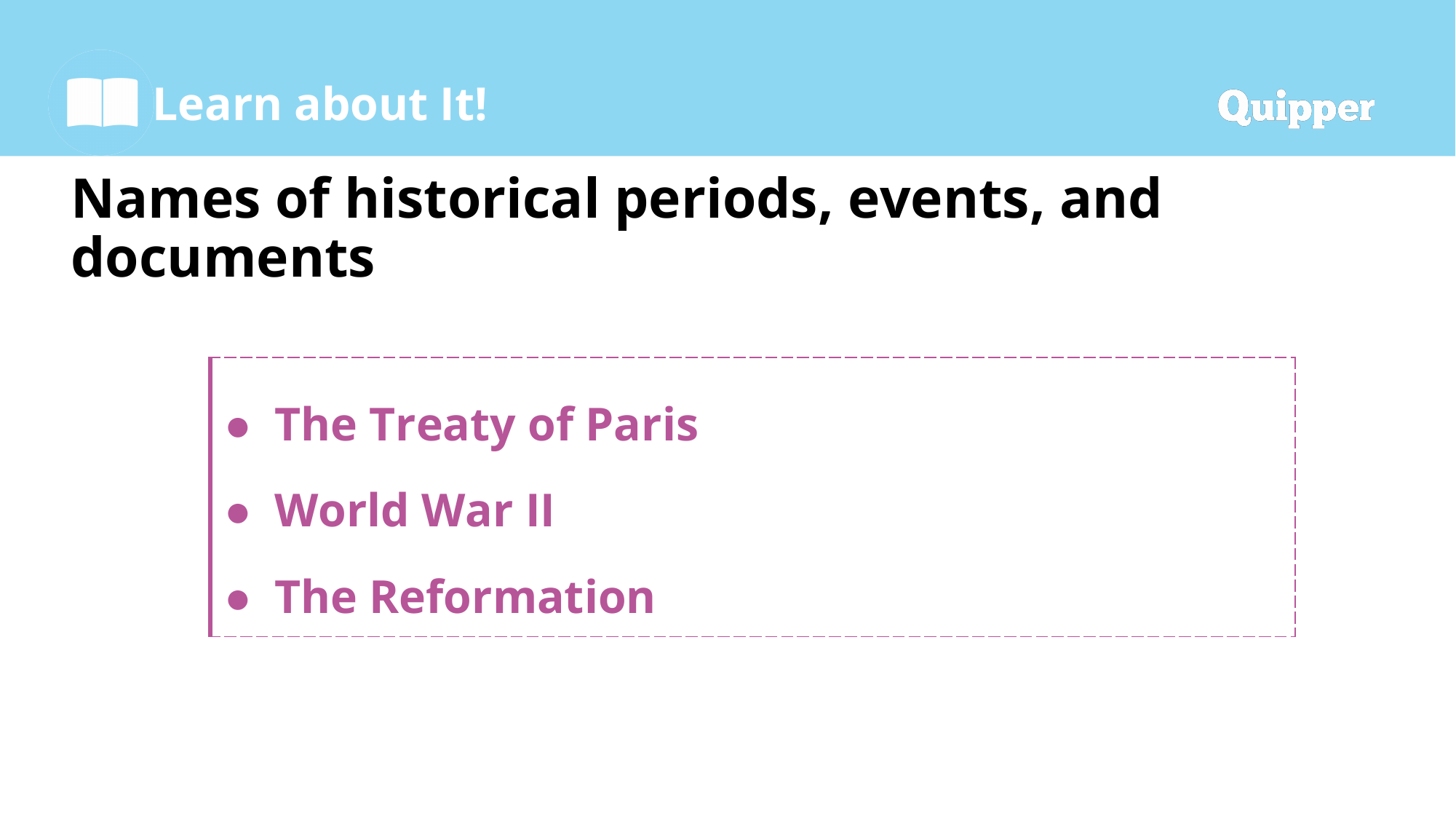

# Names of historical periods, events, and documents
| The Treaty of Paris World War II The Reformation |
| --- |